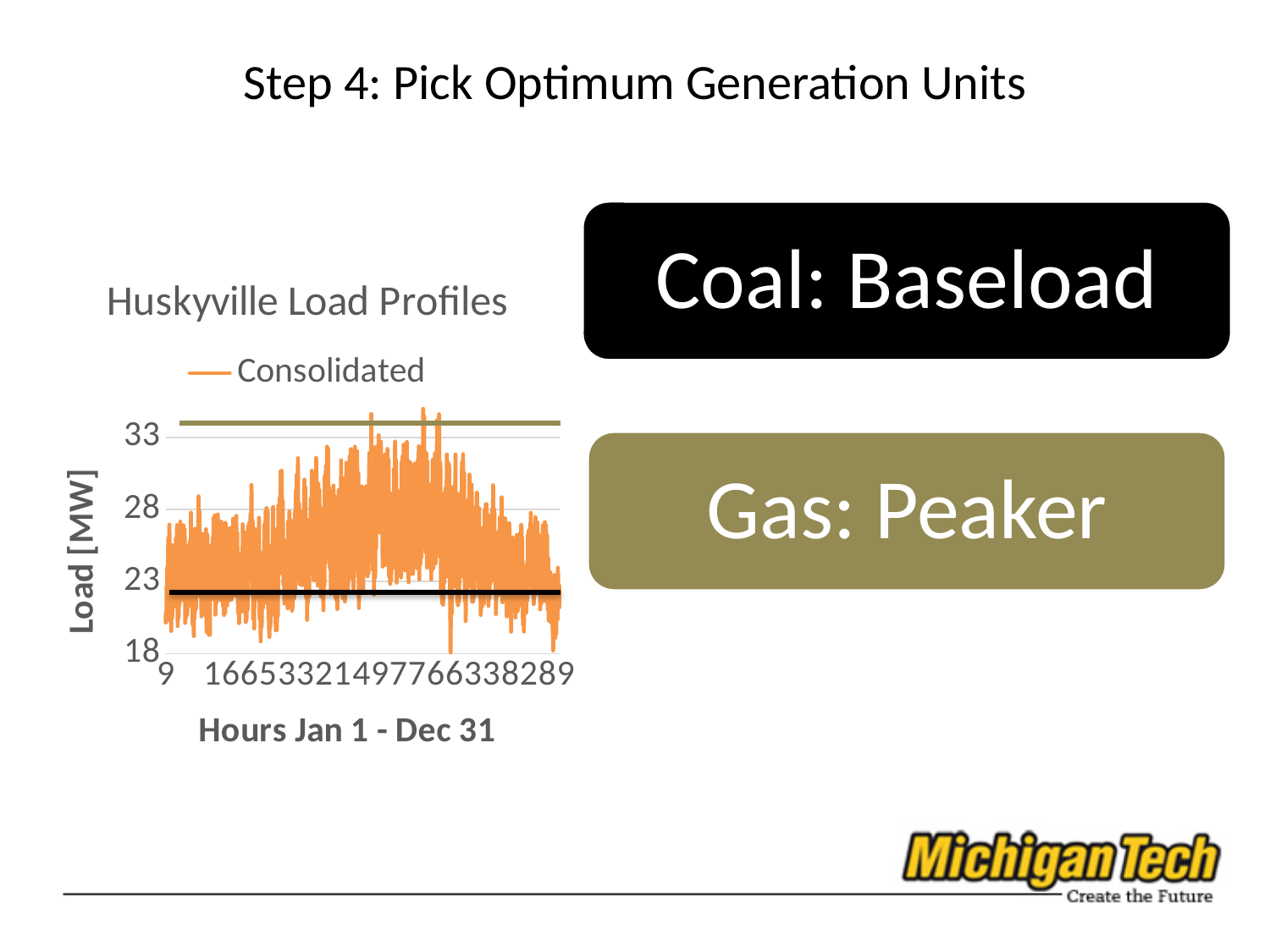

# Step 4: Pick Optimum Generation Units

Coal: Baseload

### Chart: Huskyville Load Profiles

| Category | Consolidated |
|---|---|
Gas: Peaker